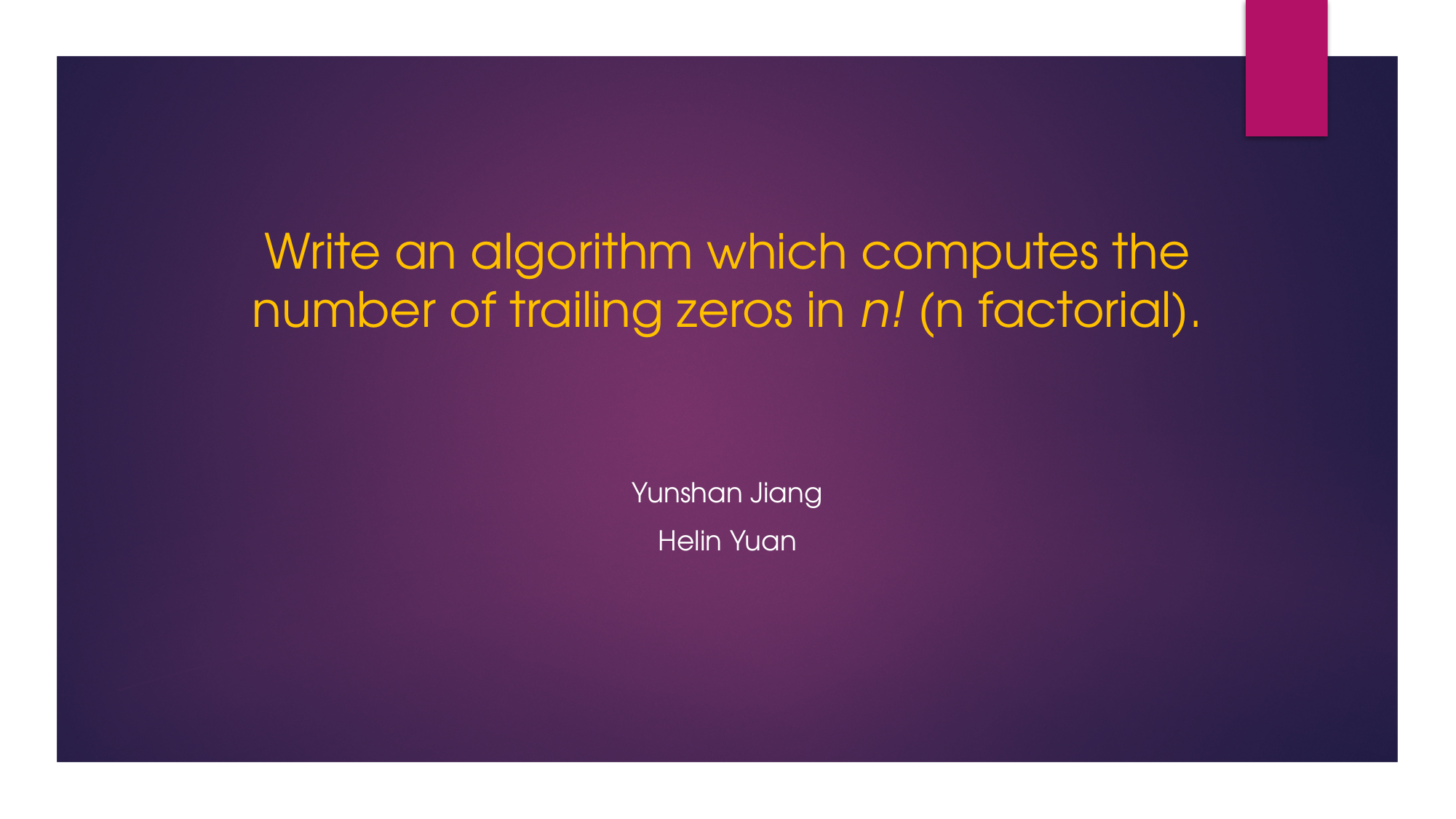

# Write an algorithm which computes the number of trailing zeros in n! (n factorial).
Yunshan Jiang
Helin Yuan